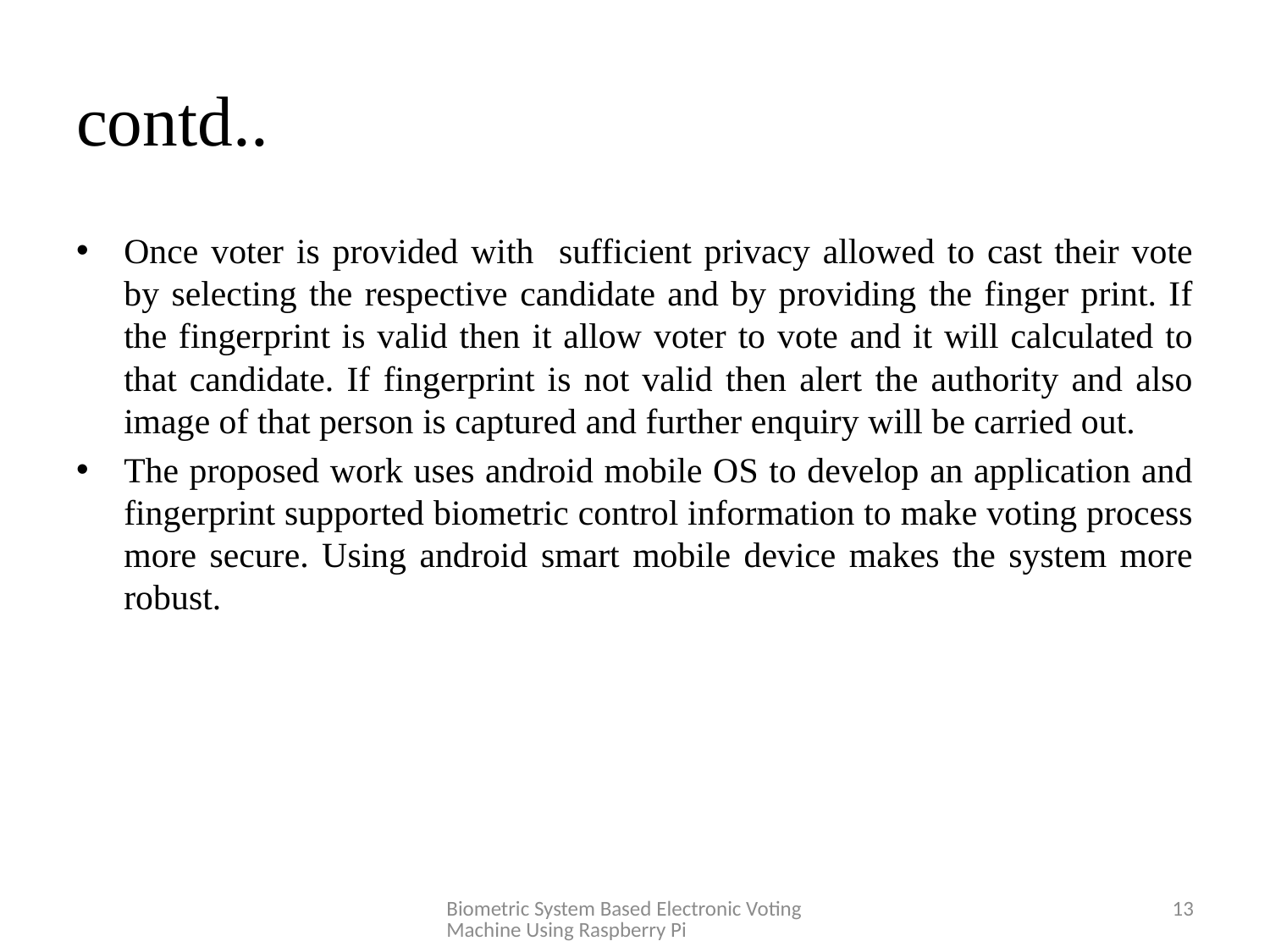

# contd..
Once voter is provided with  sufficient privacy allowed to cast their vote by selecting the respective candidate and by providing the finger print. If the fingerprint is valid then it allow voter to vote and it will calculated to that candidate. If fingerprint is not valid then alert the authority and also image of that person is captured and further enquiry will be carried out.
The proposed work uses android mobile OS to develop an application and fingerprint supported biometric control information to make voting process more secure. Using android smart mobile device makes the system more robust.

Biometric System Based Electronic Voting Machine Using Raspberry Pi
13